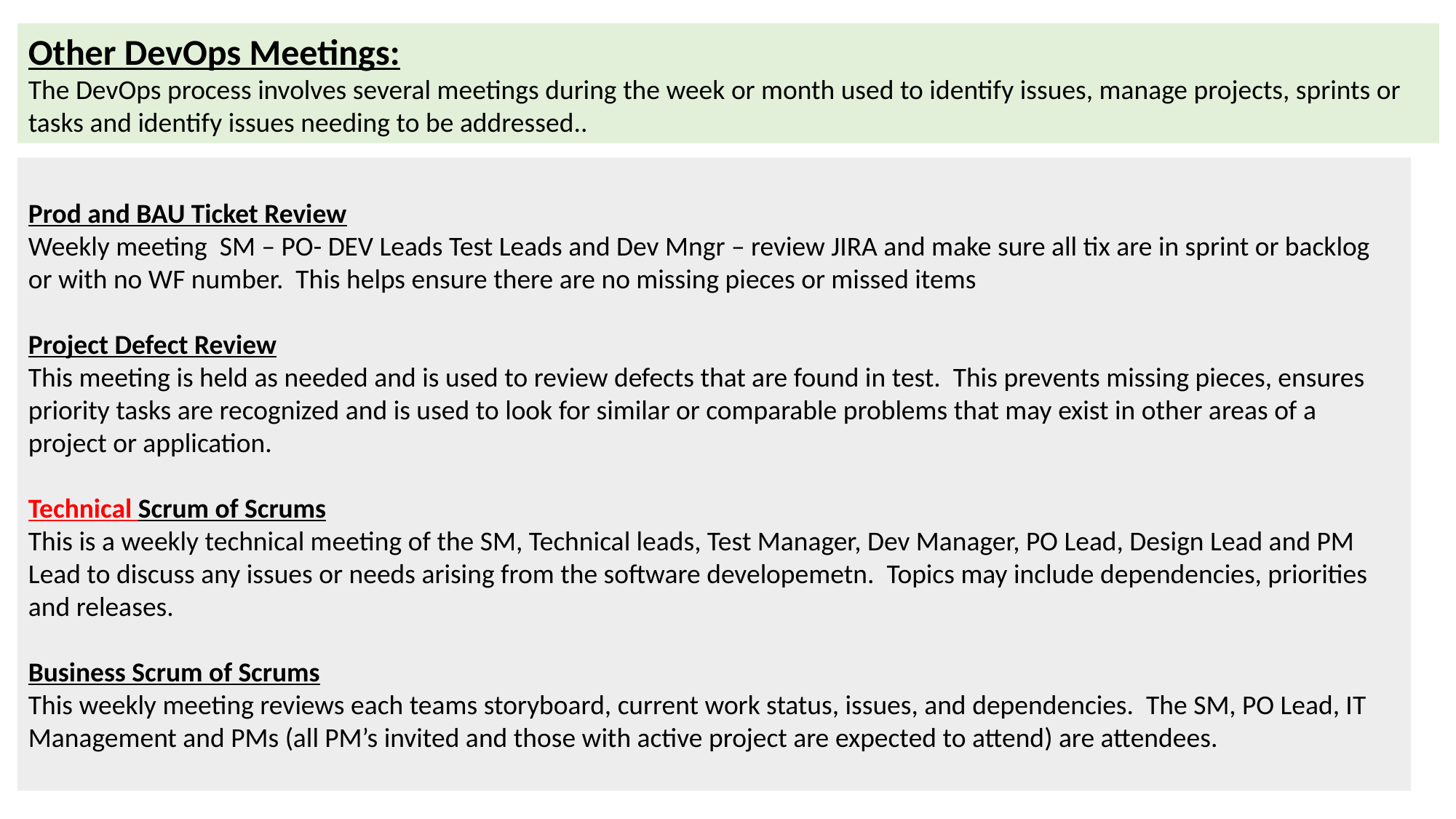

Other DevOps Meetings:
The DevOps process involves several meetings during the week or month used to identify issues, manage projects, sprints or tasks and identify issues needing to be addressed..

Prod and BAU Ticket Review
Weekly meeting  SM – PO- DEV Leads Test Leads and Dev Mngr – review JIRA and make sure all tix are in sprint or backlog or with no WF number.  This helps ensure there are no missing pieces or missed items

Project Defect Review
This meeting is held as needed and is used to review defects that are found in test.  This prevents missing pieces, ensures priority tasks are recognized and is used to look for similar or comparable problems that may exist in other areas of a  project or application.

Technical Scrum of Scrums
This is a weekly technical meeting of the SM, Technical leads, Test Manager, Dev Manager, PO Lead, Design Lead and PM Lead to discuss any issues or needs arising from the software developemetn.  Topics may include dependencies, priorities and releases.

Business Scrum of Scrums
This weekly meeting reviews each teams storyboard, current work status, issues, and dependencies.  The SM, PO Lead, IT Management and PMs (all PM’s invited and those with active project are expected to attend) are attendees.